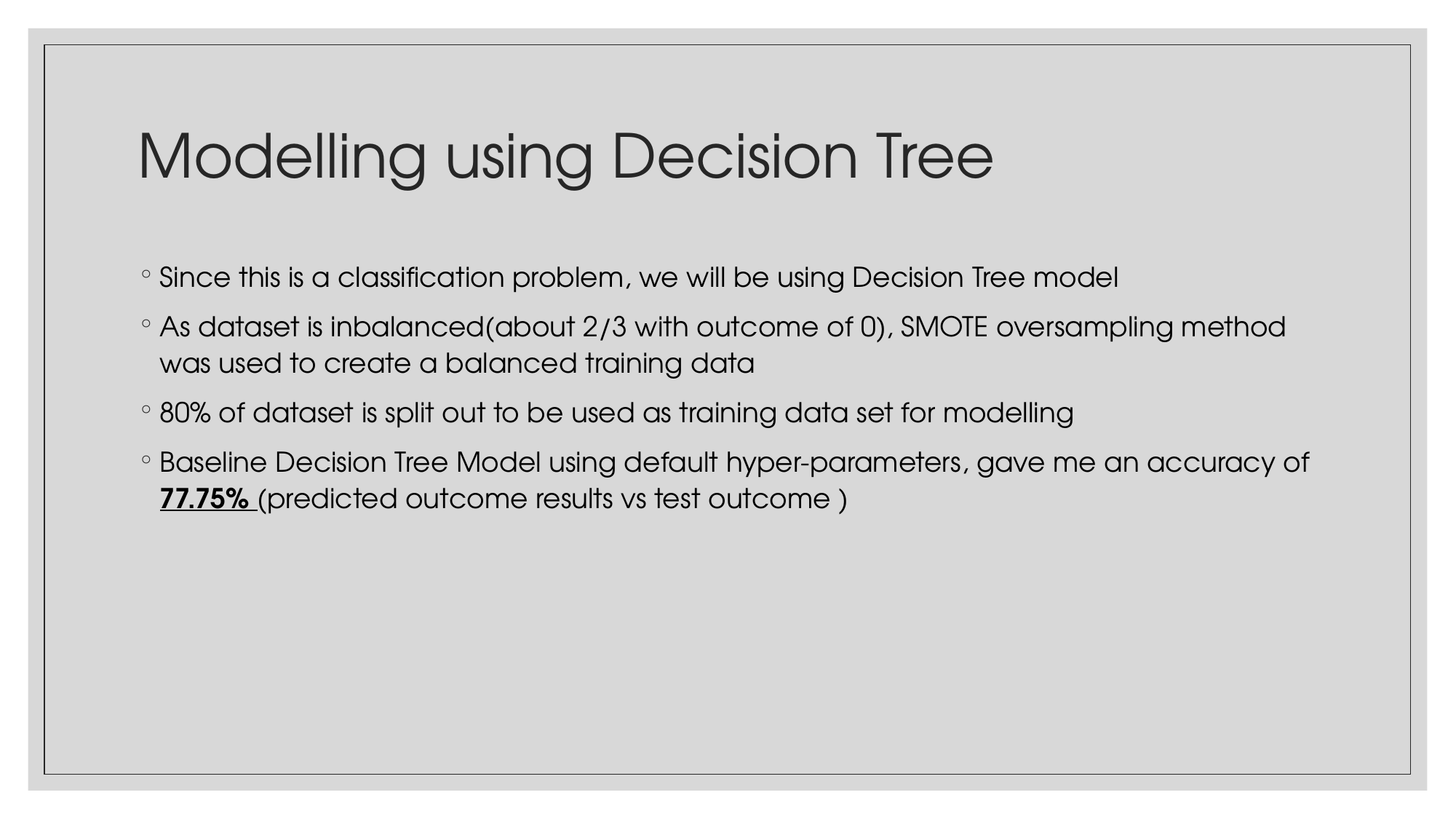

# Modelling using Decision Tree
Since this is a classification problem, we will be using Decision Tree model
As dataset is inbalanced(about 2/3 with outcome of 0), SMOTE oversampling method was used to create a balanced training data
80% of dataset is split out to be used as training data set for modelling
Baseline Decision Tree Model using default hyper-parameters, gave me an accuracy of 77.75% (predicted outcome results vs test outcome )